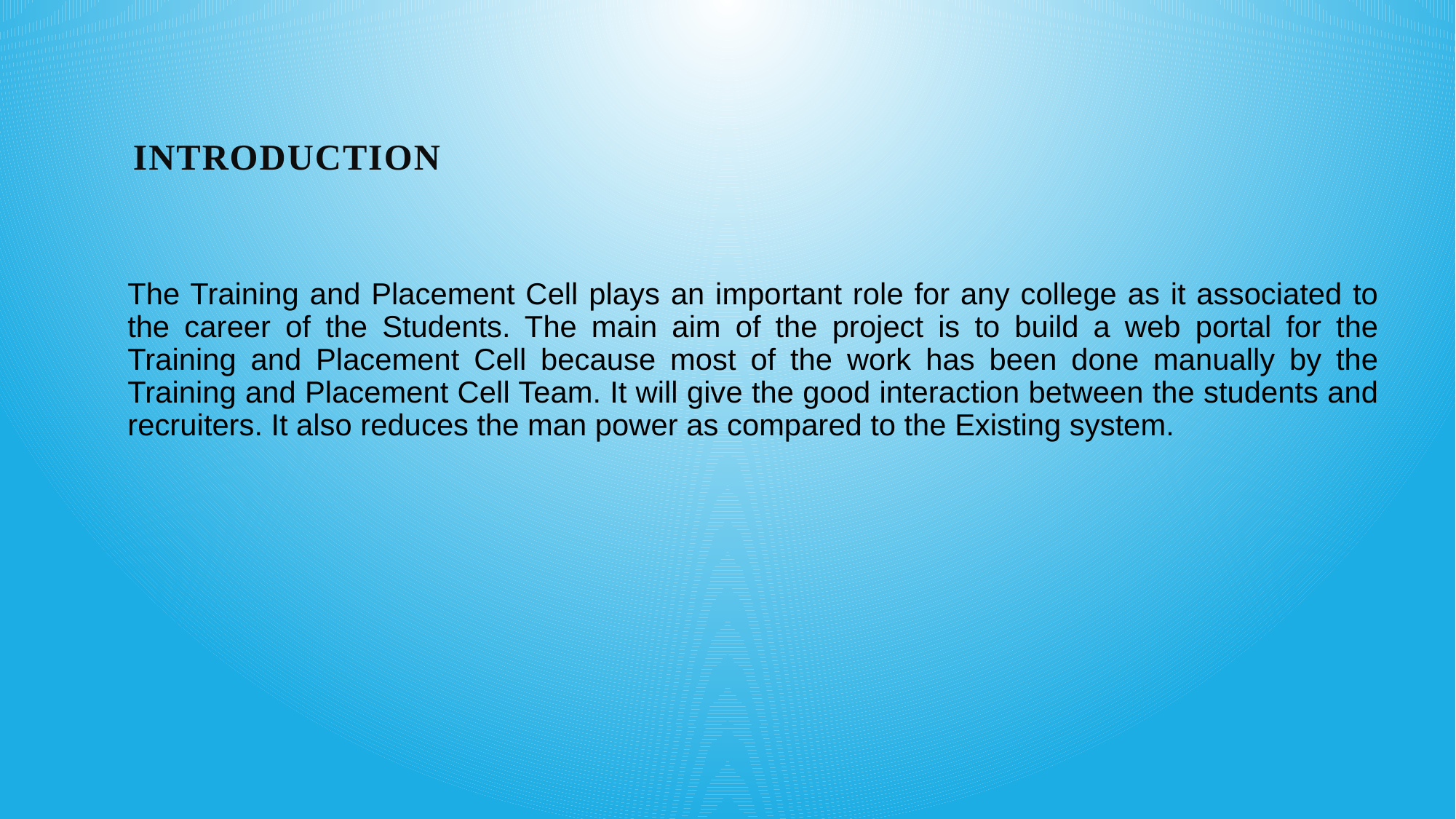

# Introduction
The Training and Placement Cell plays an important role for any college as it associated to the career of the Students. The main aim of the project is to build a web portal for the Training and Placement Cell because most of the work has been done manually by the Training and Placement Cell Team. It will give the good interaction between the students and recruiters. It also reduces the man power as compared to the Existing system.